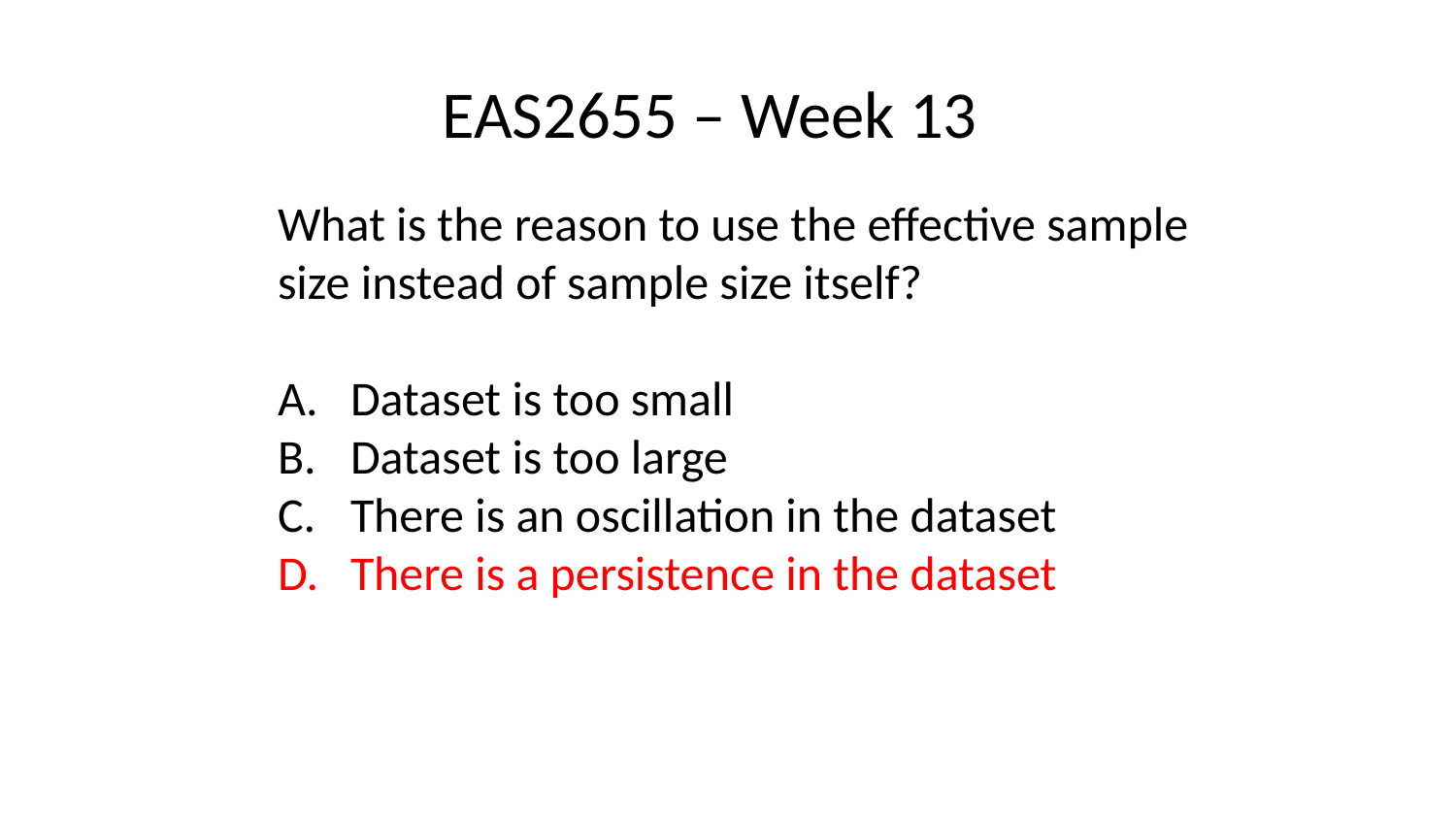

# EAS2655 – Week 13
What is the reason to use the effective sample size instead of sample size itself?

Dataset is too small
Dataset is too large
There is an oscillation in the dataset
There is a persistence in the dataset